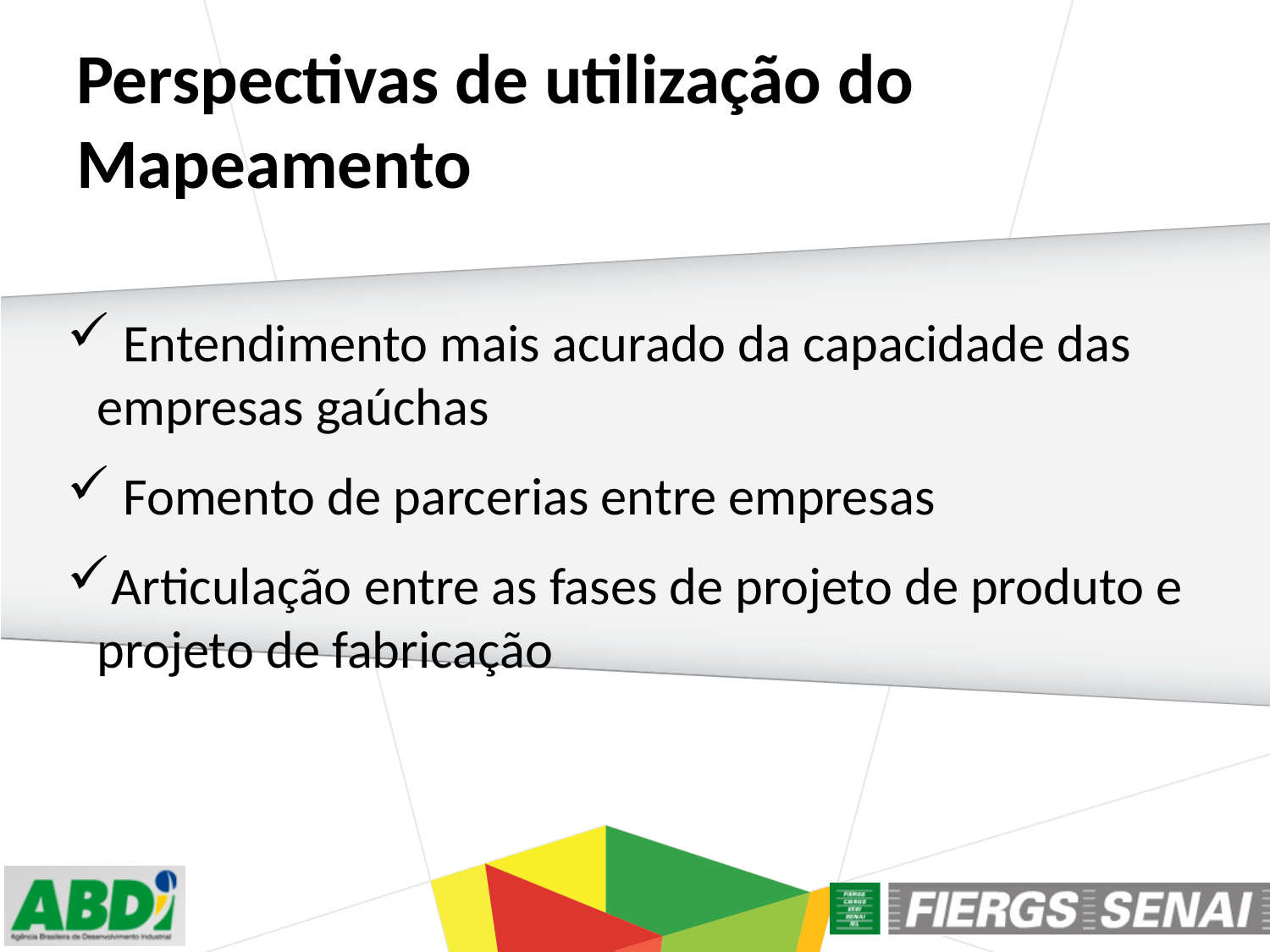

Perspectivas de utilização do Mapeamento
 Entendimento mais acurado da capacidade das empresas gaúchas
 Fomento de parcerias entre empresas
Articulação entre as fases de projeto de produto e projeto de fabricação